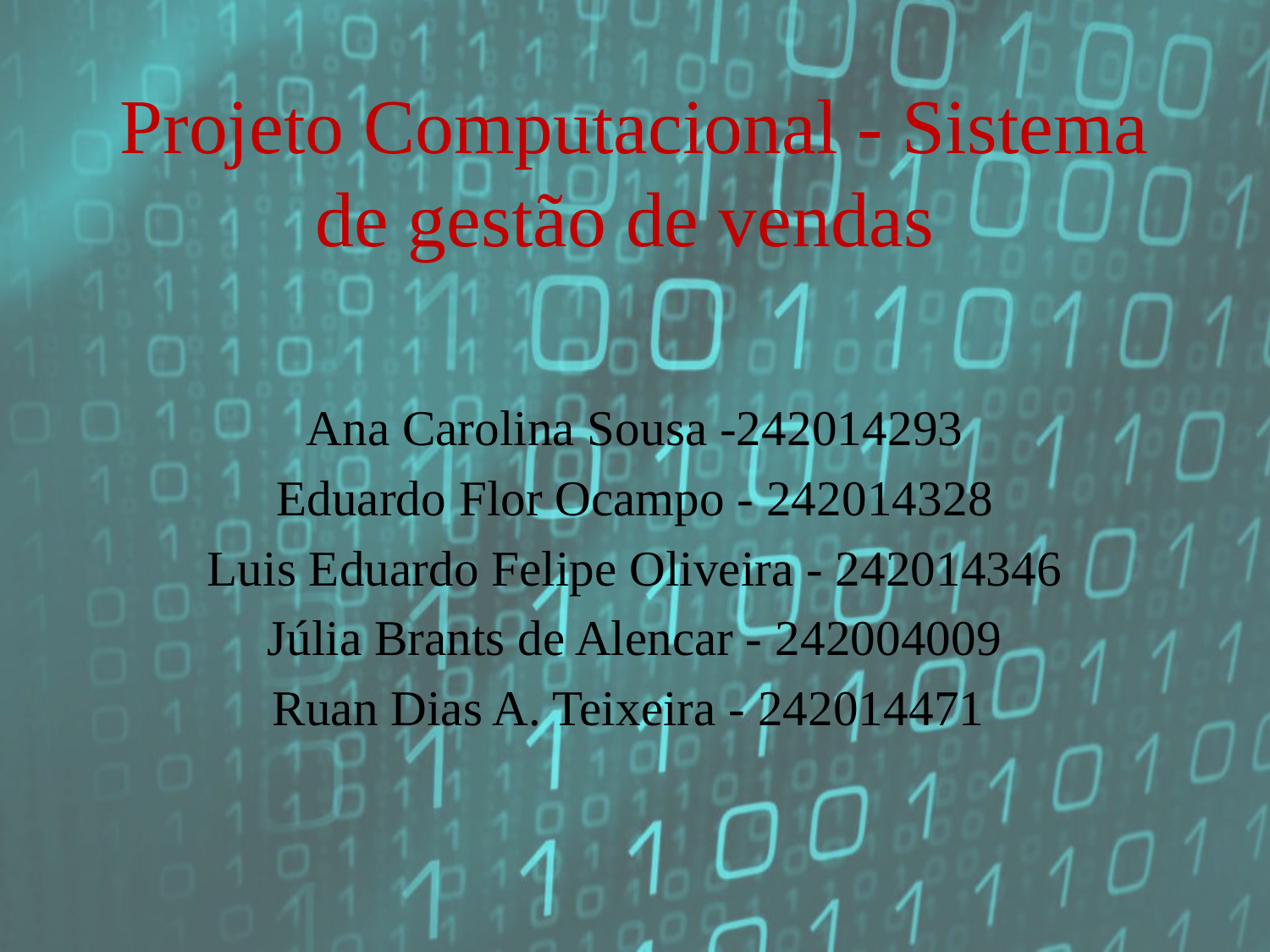

# Projeto Computacional - Sistema de gestão de vendas
Ana Carolina Sousa -242014293
Eduardo Flor Ocampo - 242014328
Luis Eduardo Felipe Oliveira - 242014346
Júlia Brants de Alencar - 242004009
Ruan Dias A. Teixeira - 242014471